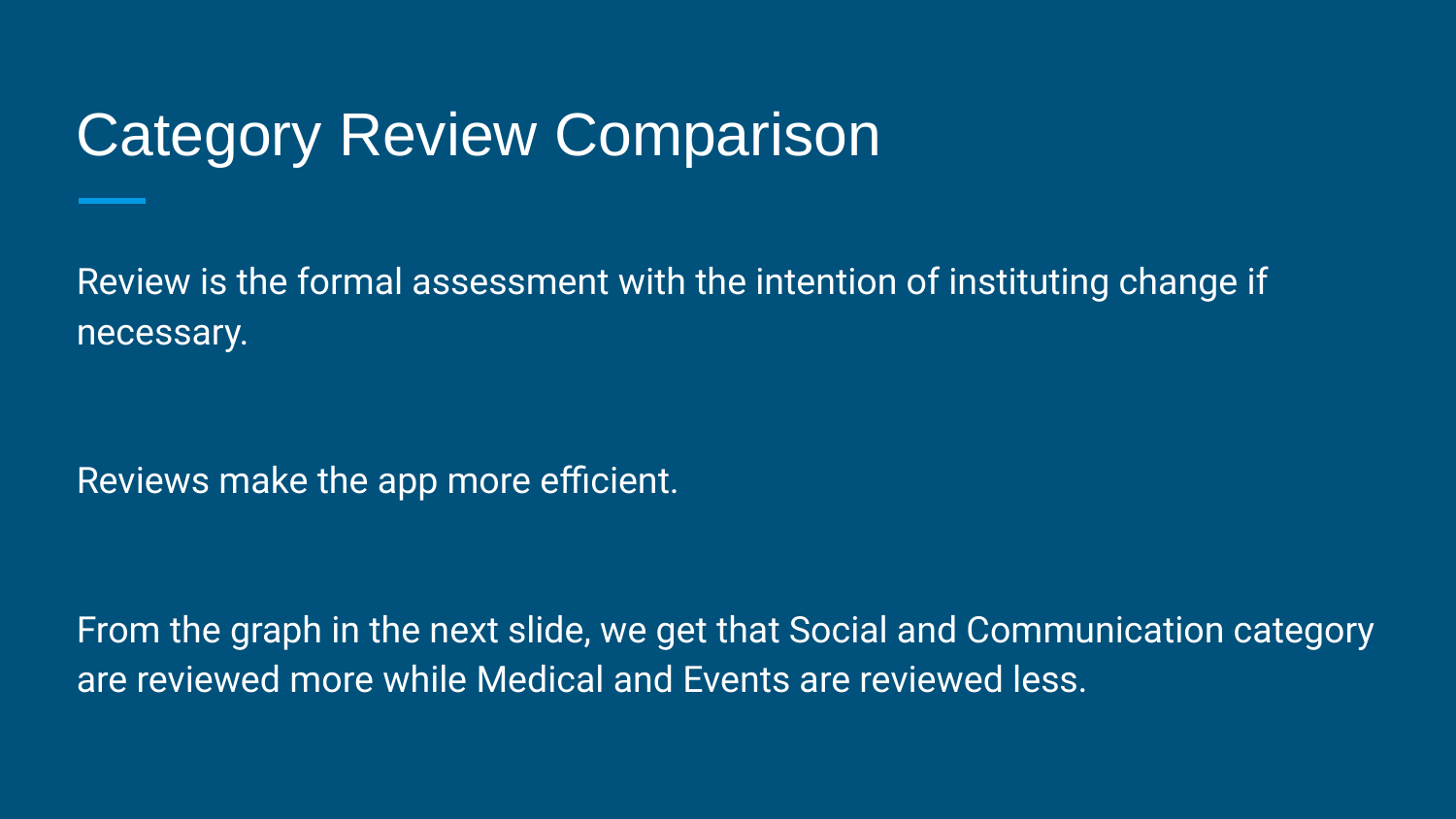

# Category Review Comparison
Review is the formal assessment with the intention of instituting change if necessary.

Reviews make the app more efficient.

From the graph in the next slide, we get that Social and Communication category are reviewed more while Medical and Events are reviewed less.